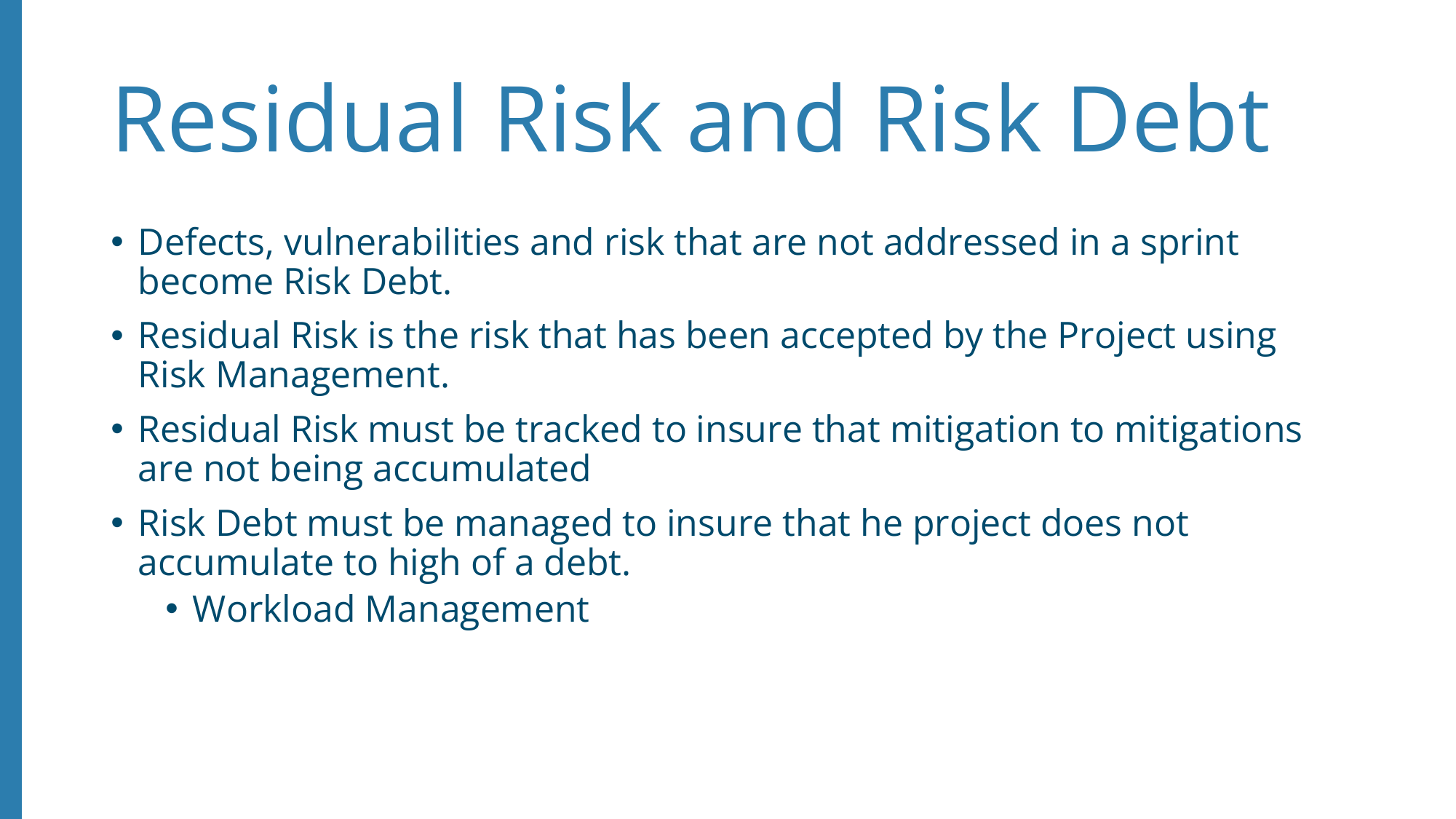

# Residual Risk and Risk Debt
Defects, vulnerabilities and risk that are not addressed in a sprint become Risk Debt.
Residual Risk is the risk that has been accepted by the Project using Risk Management.
Residual Risk must be tracked to insure that mitigation to mitigations are not being accumulated
Risk Debt must be managed to insure that he project does not accumulate to high of a debt.
Workload Management